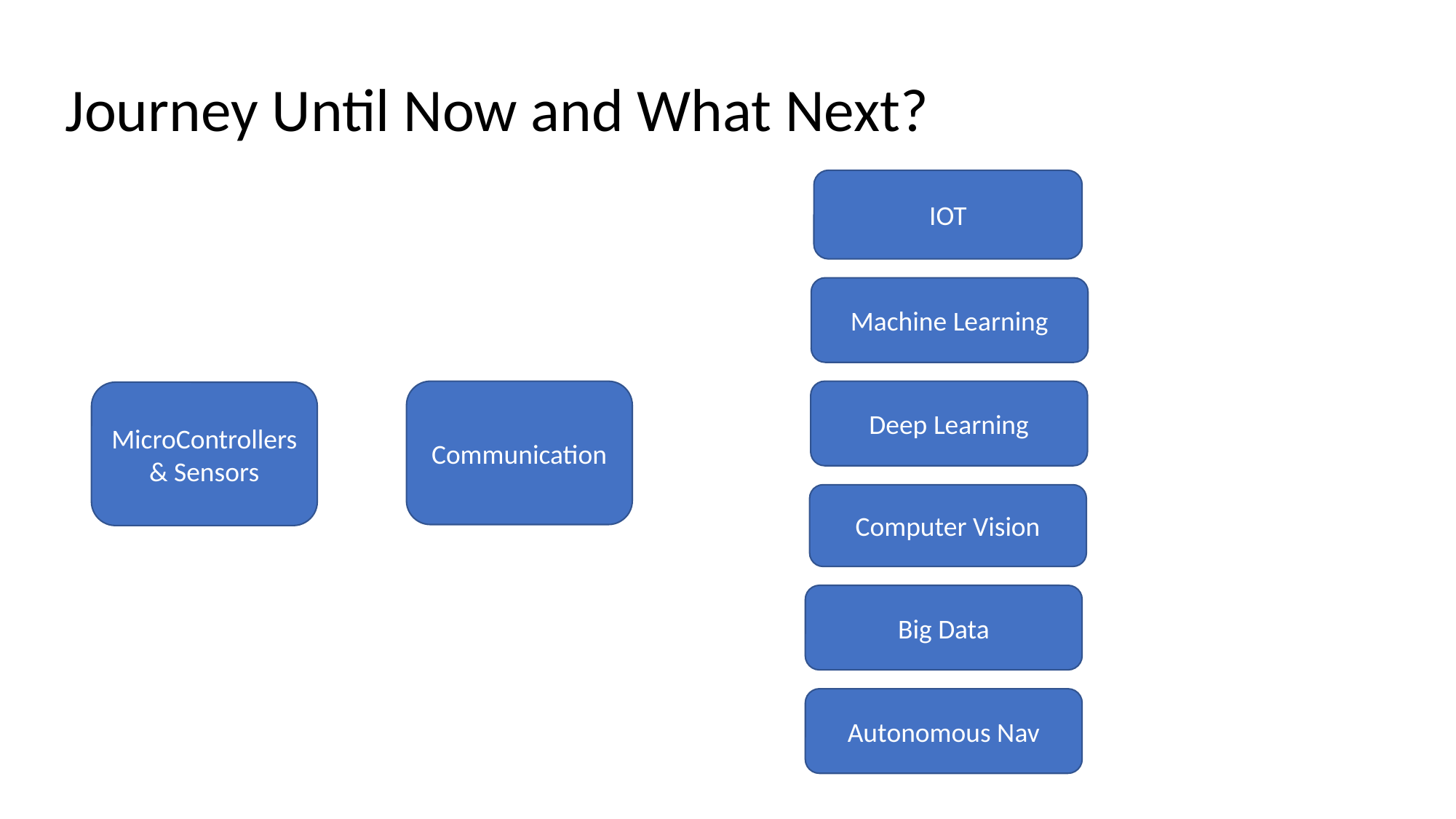

Journey Until Now and What Next?
IOT
Machine Learning
Communication
Deep Learning
MicroControllers & Sensors
Computer Vision
Big Data
Autonomous Nav